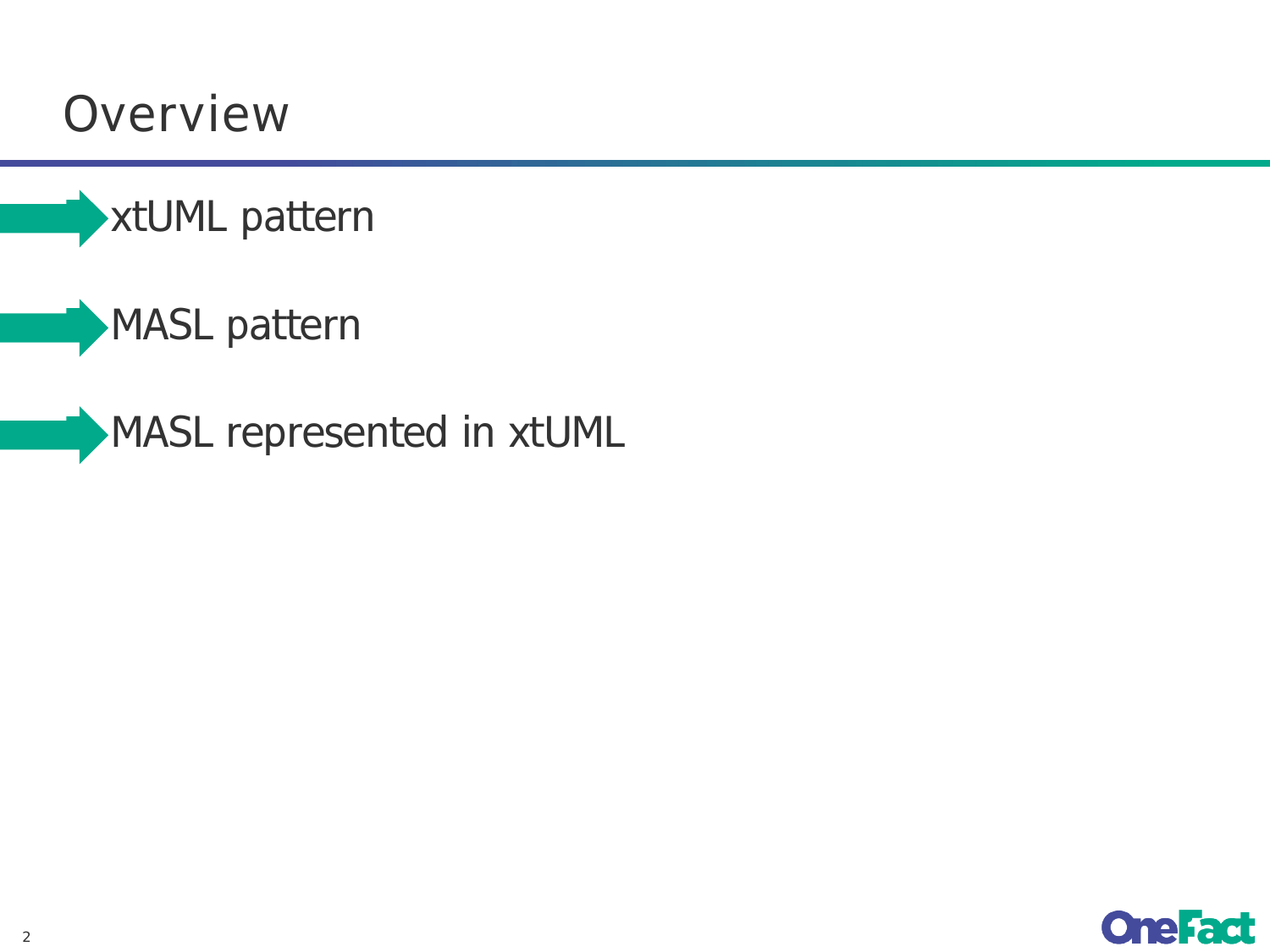

# Overview

xtUML pattern
MASL pattern
MASL represented in xtUML

2